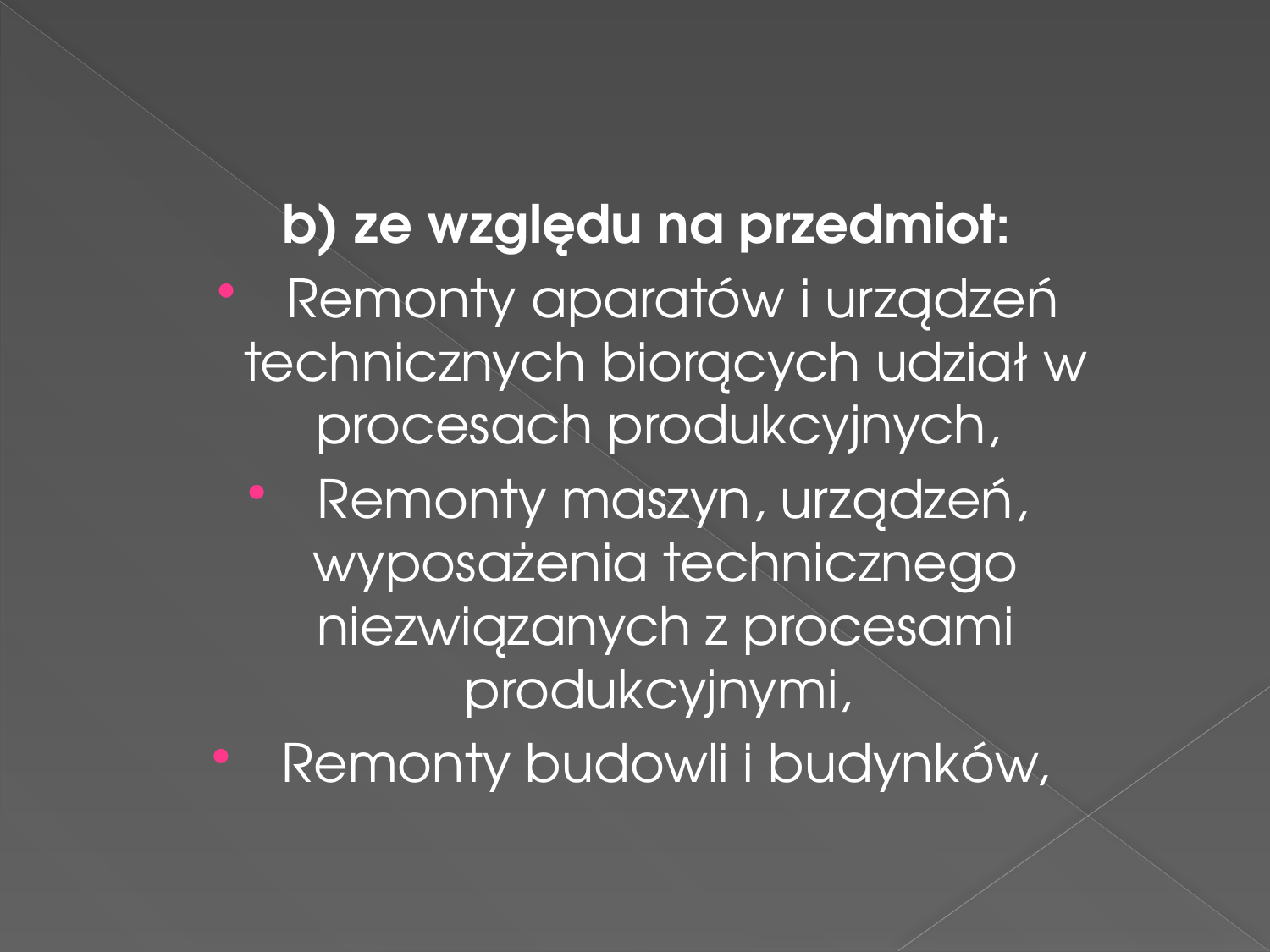

#

  b) ze względu na przedmiot:
 Remonty aparatów i urządzeń technicznych biorących udział w procesach produkcyjnych,
 Remonty maszyn, urządzeń, wyposażenia technicznego niezwiązanych z procesami produkcyjnymi,
 Remonty budowli i budynków,